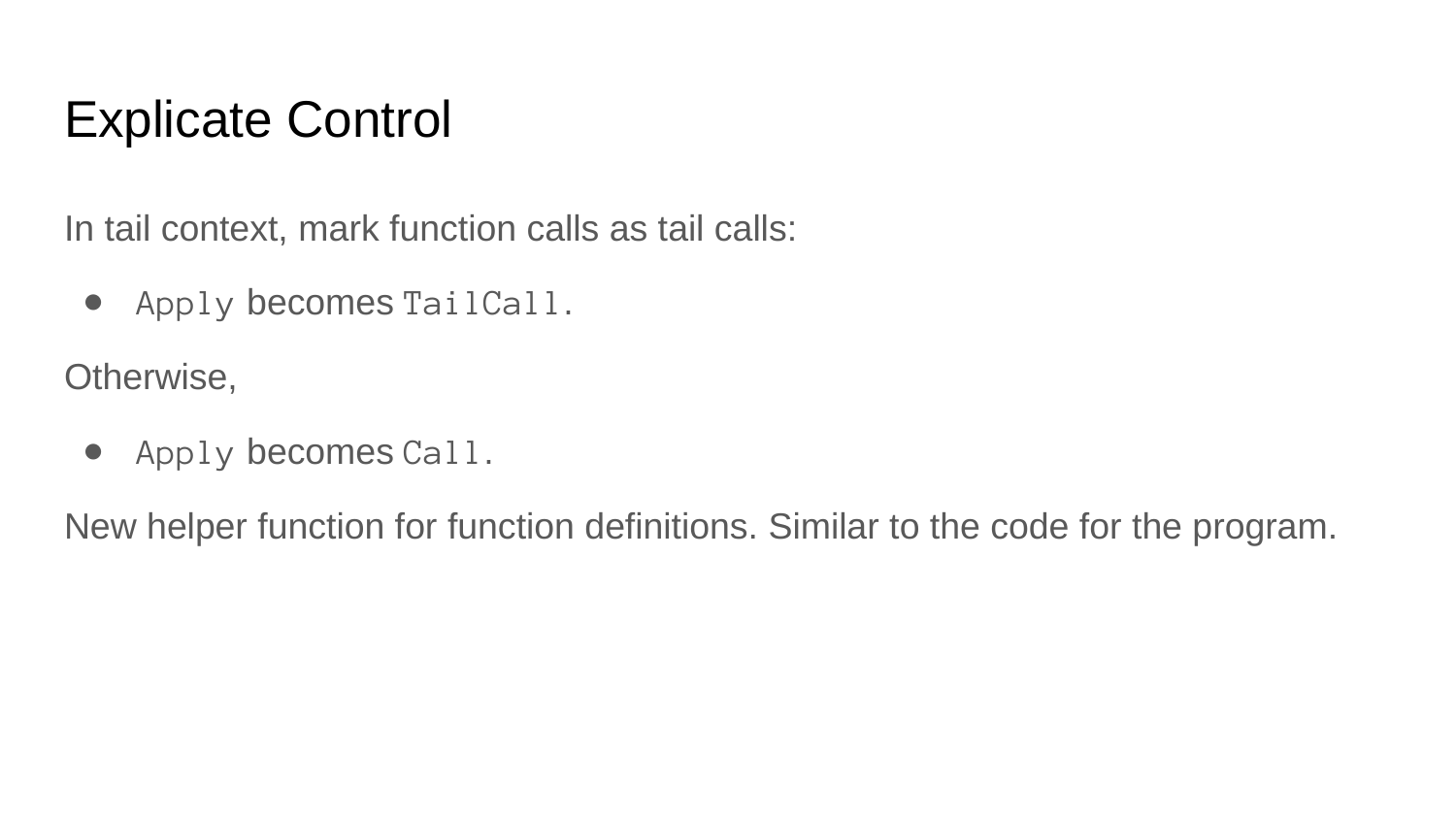

# Explicate Control
In tail context, mark function calls as tail calls:
Apply becomes TailCall.
Otherwise,
Apply becomes Call.
New helper function for function definitions. Similar to the code for the program.